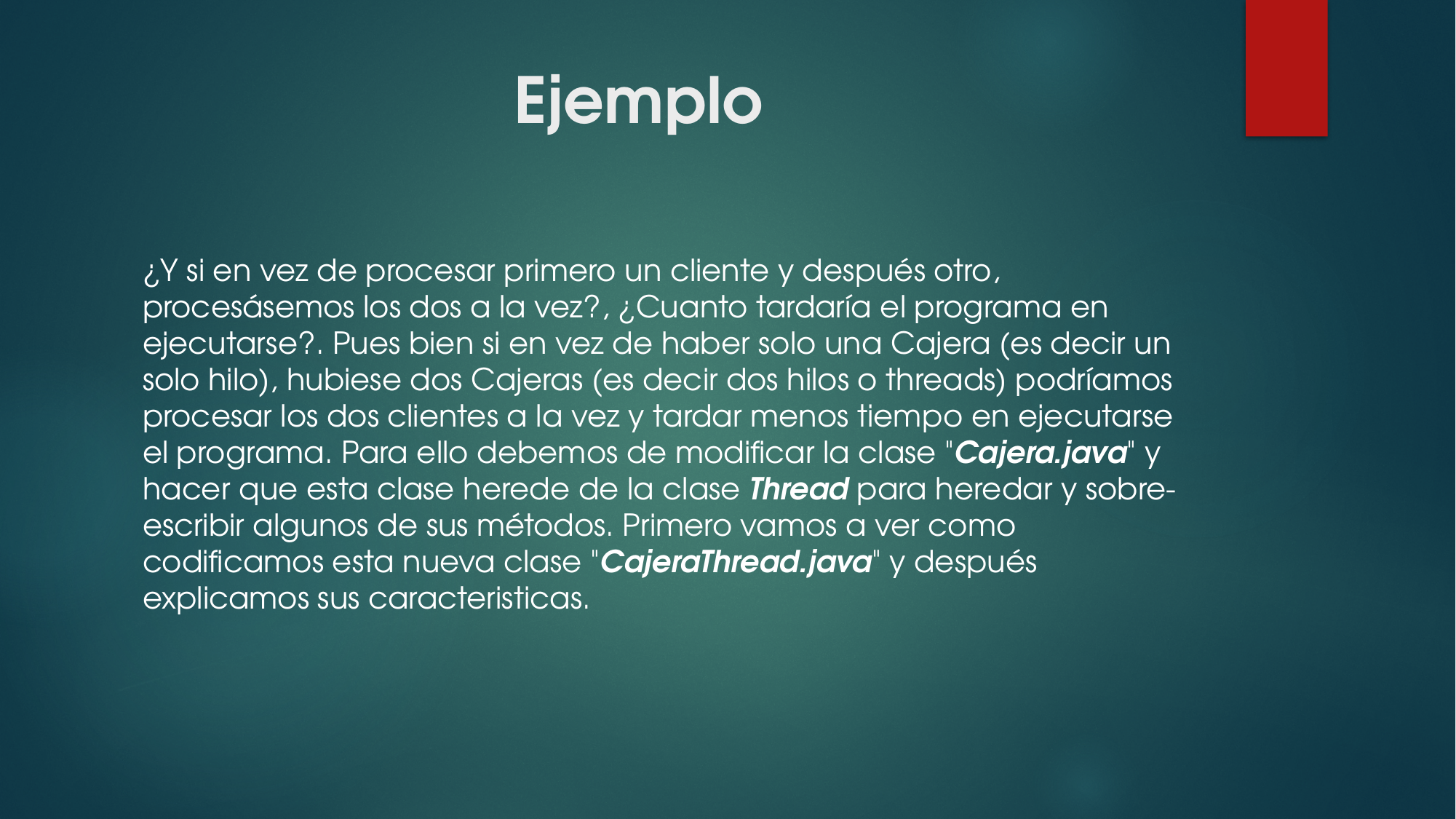

# Ejemplo
¿Y si en vez de procesar primero un cliente y después otro, procesásemos los dos a la vez?, ¿Cuanto tardaría el programa en ejecutarse?. Pues bien si en vez de haber solo una Cajera (es decir un solo hilo), hubiese dos Cajeras (es decir dos hilos o threads) podríamos procesar los dos clientes a la vez y tardar menos tiempo en ejecutarse el programa. Para ello debemos de modificar la clase "Cajera.java" y hacer que esta clase herede de la clase Thread para heredar y sobre-escribir algunos de sus métodos. Primero vamos a ver como codificamos esta nueva clase "CajeraThread.java" y después explicamos sus caracteristicas.